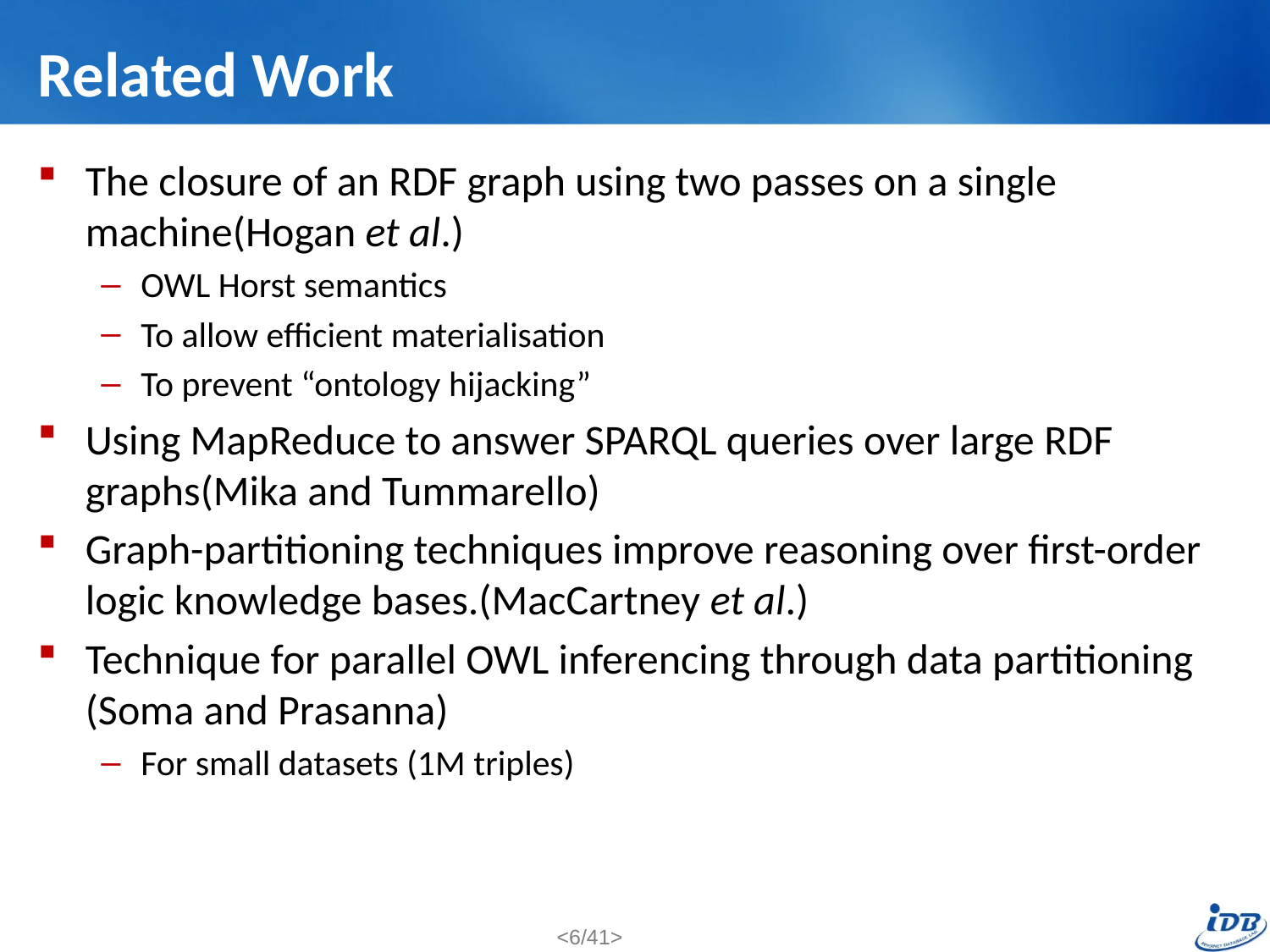

# Related Work
The closure of an RDF graph using two passes on a single machine(Hogan et al.)
OWL Horst semantics
To allow efficient materialisation
To prevent “ontology hijacking”
Using MapReduce to answer SPARQL queries over large RDF graphs(Mika and Tummarello)
Graph-partitioning techniques improve reasoning over first-order logic knowledge bases.(MacCartney et al.)
Technique for parallel OWL inferencing through data partitioning (Soma and Prasanna)
For small datasets (1M triples)